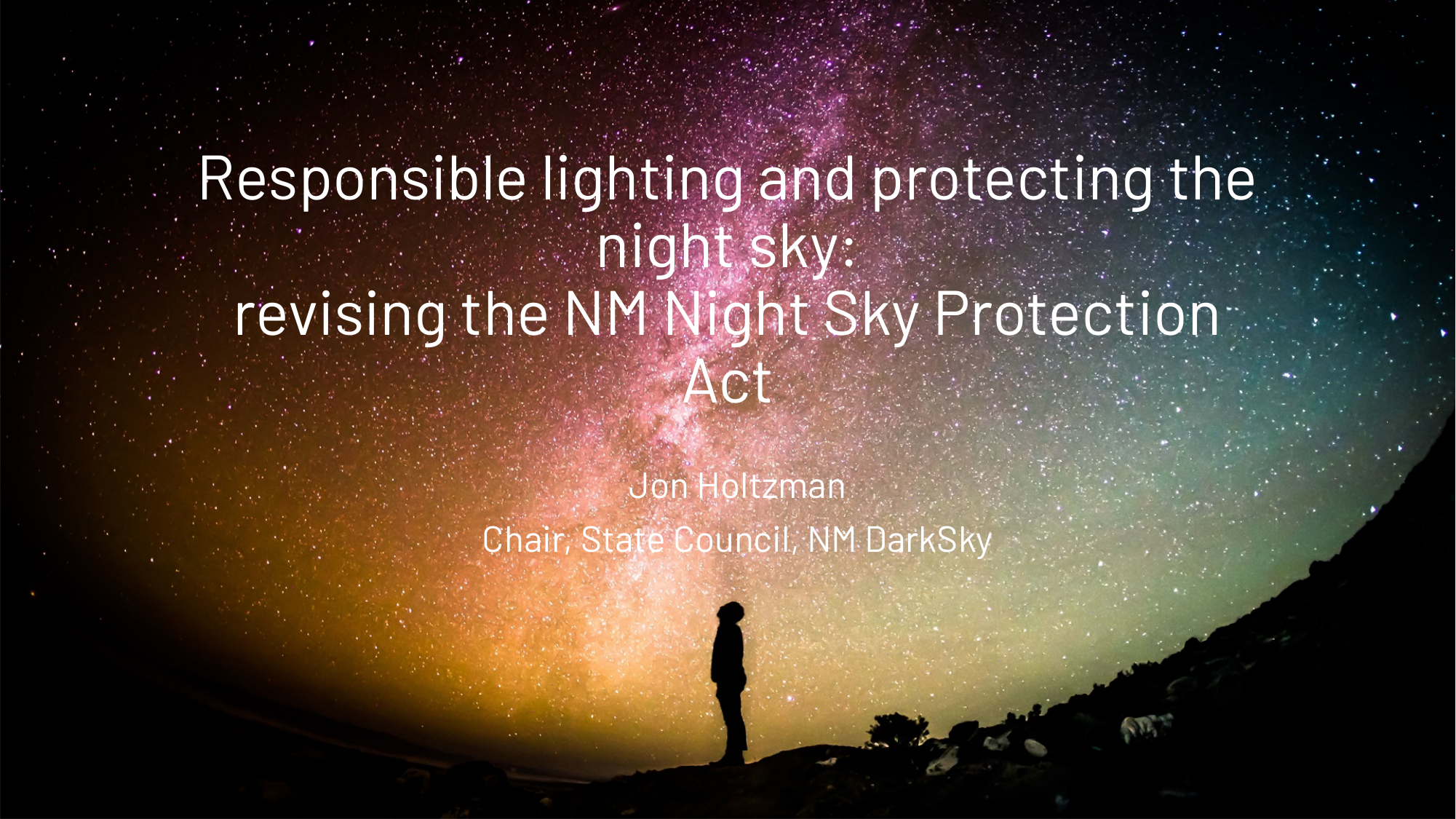

# Responsible lighting and protecting the night sky: revising the NM Night Sky Protection Act
Jon Holtzman
Chair, State Council, NM DarkSky